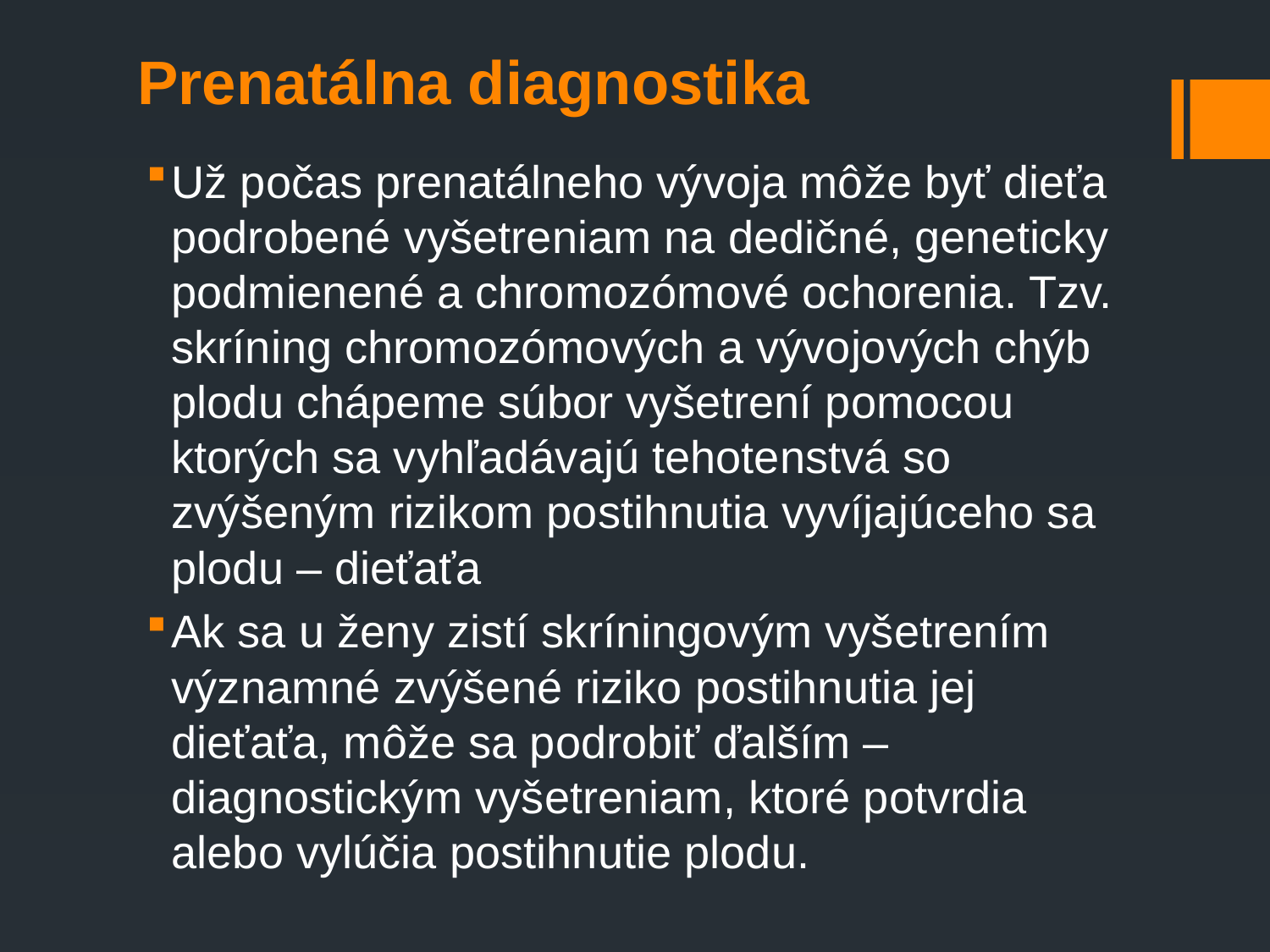

# Prenatálna diagnostika
Už počas prenatálneho vývoja môže byť dieťa podrobené vyšetreniam na dedičné, geneticky podmienené a chromozómové ochorenia. Tzv. skríning chromozómových a vývojových chýb plodu chápeme súbor vyšetrení pomocou ktorých sa vyhľadávajú tehotenstvá so zvýšeným rizikom postihnutia vyvíjajúceho sa plodu – dieťaťa
Ak sa u ženy zistí skríningovým vyšetrením významné zvýšené riziko postihnutia jej dieťaťa, môže sa podrobiť ďalším – diagnostickým vyšetreniam, ktoré potvrdia alebo vylúčia postihnutie plodu.